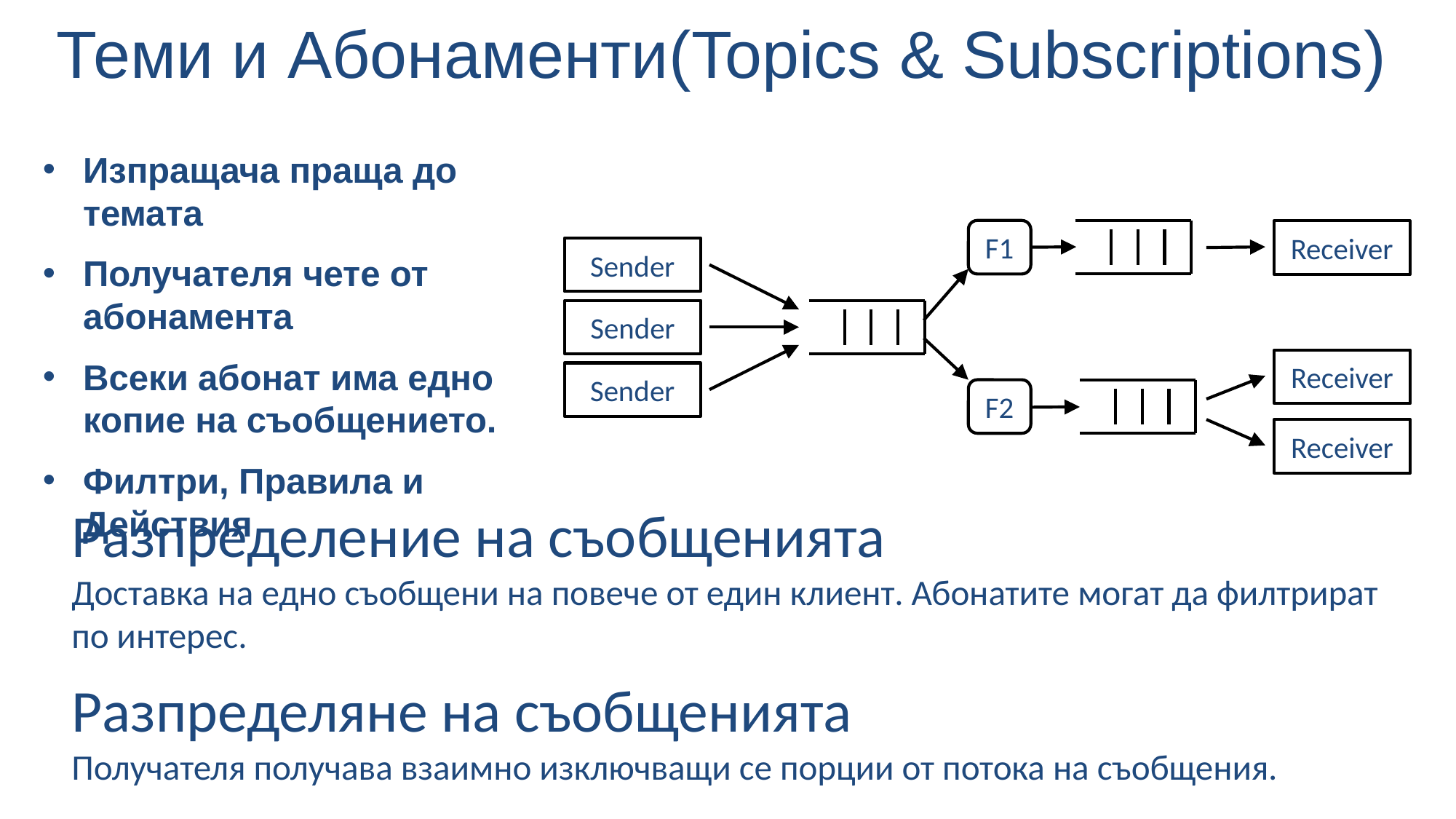

# Теми и Абонаменти(Topics & Subscriptions)
Изпращача праща до темата
Получателя чете от абонамента
Всеки абонат има едно копие на съобщението.
Филтри, Правила и Действия

F1
Receiver
Sender
Sender
Receiver
Sender
F2
Receiver
Разпределение на съобщенията
Доставка на едно съобщени на повече от един клиент. Абонатите могат да филтрират по интерес.
Разпределяне на съобщенията
Получателя получава взаимно изключващи се порции от потока на съобщения.